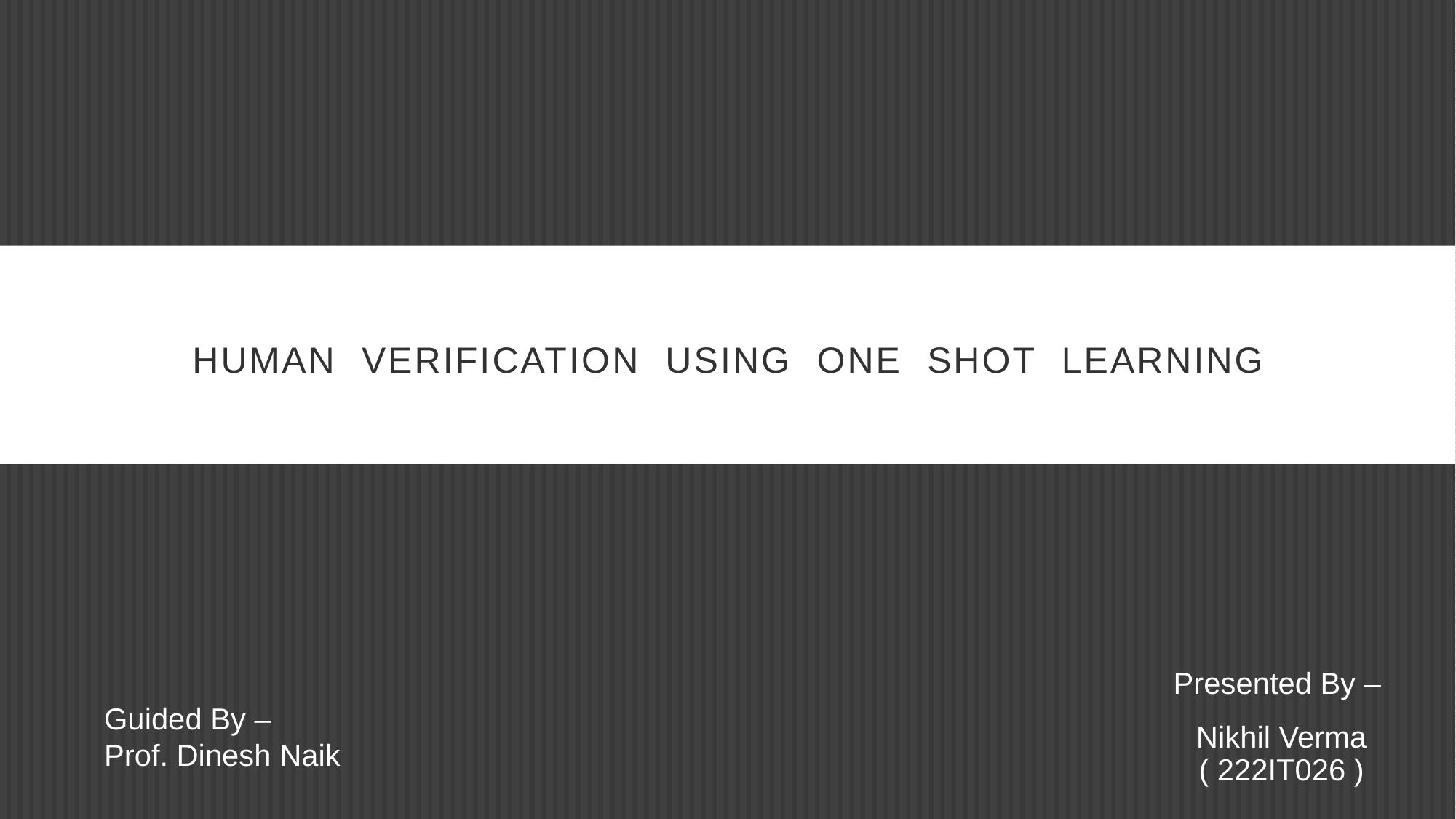

# Human  verification  using  one  shot  learning
Guided By –
Prof. Dinesh Naik
Presented By –
Nikhil Verma ( 222IT026 )